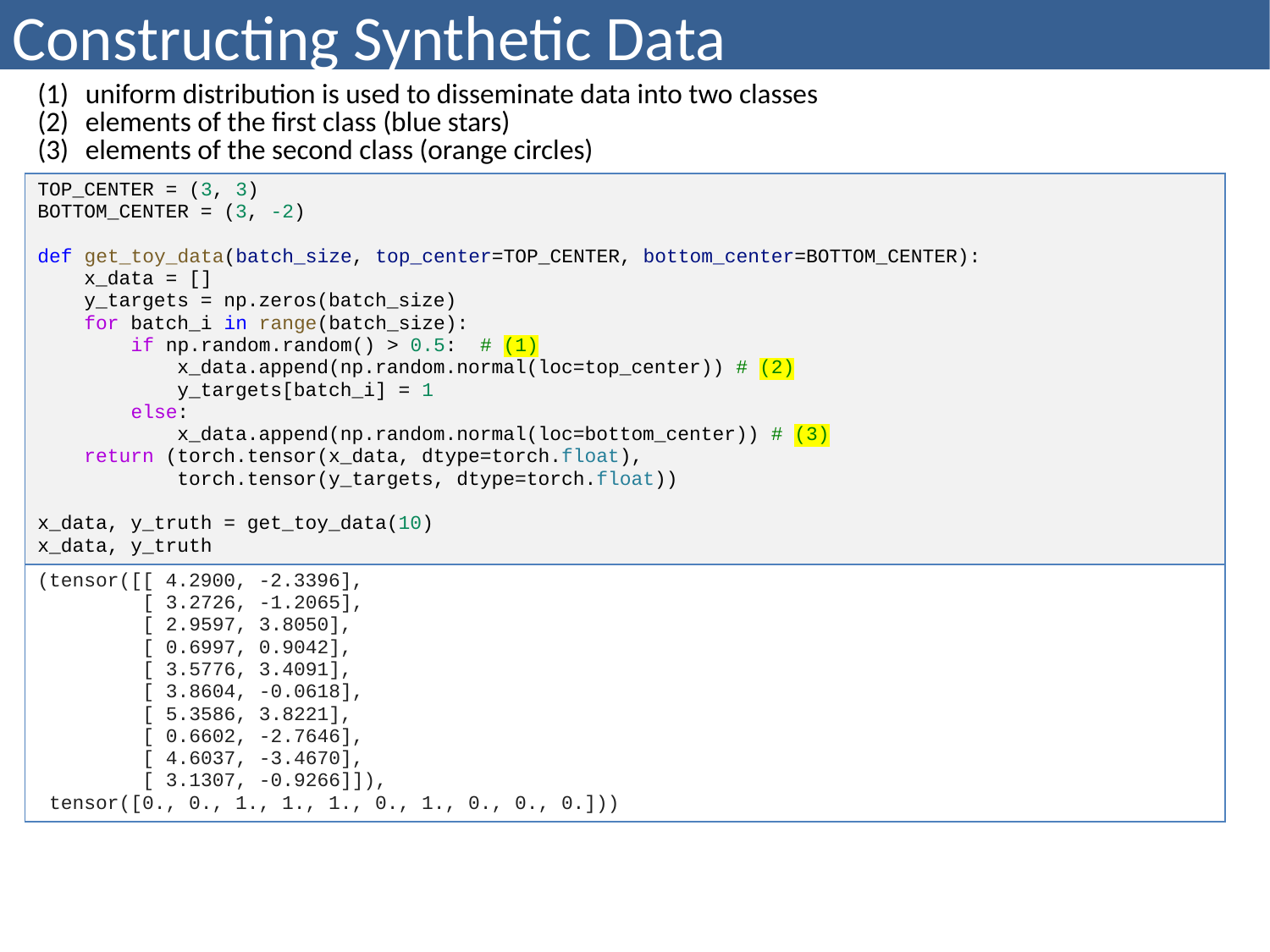

# Constructing Synthetic Data
| uniform distribution is used to disseminate data into two classes elements of the first class (blue stars) elements of the second class (orange circles) |
| --- |
| TOP\_CENTER = (3, 3) BOTTOM\_CENTER = (3, -2) def get\_toy\_data(batch\_size, top\_center=TOP\_CENTER, bottom\_center=BOTTOM\_CENTER): x\_data = [] y\_targets = np.zeros(batch\_size) for batch\_i in range(batch\_size): if np.random.random() > 0.5: # (1) x\_data.append(np.random.normal(loc=top\_center)) # (2) y\_targets[batch\_i] = 1 else: x\_data.append(np.random.normal(loc=bottom\_center)) # (3) return (torch.tensor(x\_data, dtype=torch.float), torch.tensor(y\_targets, dtype=torch.float)) x\_data, y\_truth = get\_toy\_data(10) x\_data, y\_truth |
| (tensor([[ 4.2900, -2.3396], [ 3.2726, -1.2065], [ 2.9597, 3.8050], [ 0.6997, 0.9042], [ 3.5776, 3.4091], [ 3.8604, -0.0618], [ 5.3586, 3.8221], [ 0.6602, -2.7646], [ 4.6037, -3.4670], [ 3.1307, -0.9266]]), tensor([0., 0., 1., 1., 1., 0., 1., 0., 0., 0.])) |